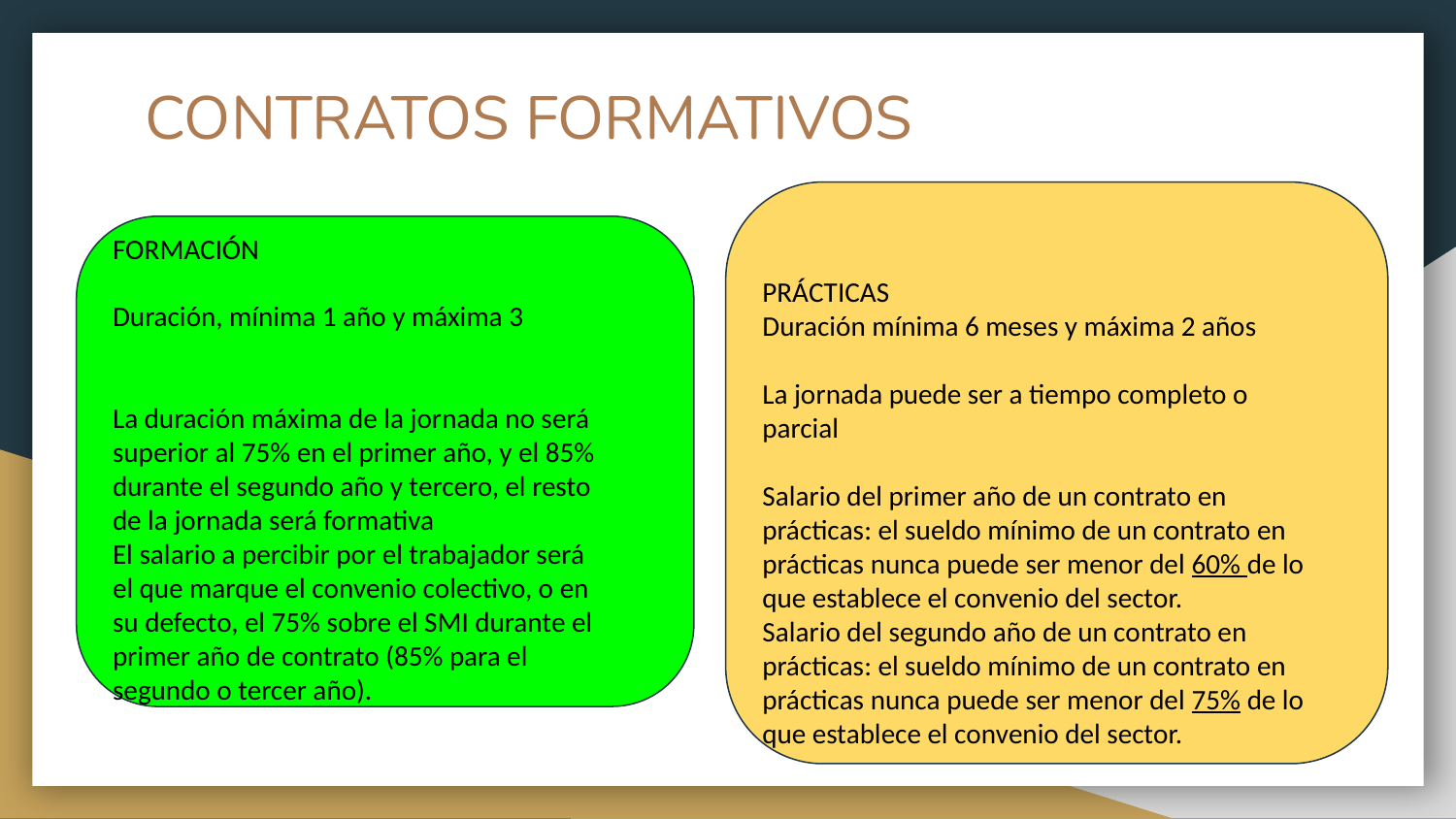

# CONTRATOS FORMATIVOS

FORMACIÓN

Duración, mínima 1 año y máxima 3

La duración máxima de la jornada no será superior al 75% en el primer año, y el 85% durante el segundo año y tercero, el resto de la jornada será formativa
El salario a percibir por el trabajador será el que marque el convenio colectivo, o en su defecto, el 75% sobre el SMI durante el primer año de contrato (85% para el segundo o tercer año).

PRÁCTICAS
Duración mínima 6 meses y máxima 2 años

La jornada puede ser a tiempo completo o parcial

Salario del primer año de un contrato en prácticas: el sueldo mínimo de un contrato en prácticas nunca puede ser menor del 60% de lo que establece el convenio del sector.
Salario del segundo año de un contrato en prácticas: el sueldo mínimo de un contrato en prácticas nunca puede ser menor del 75% de lo que establece el convenio del sector.